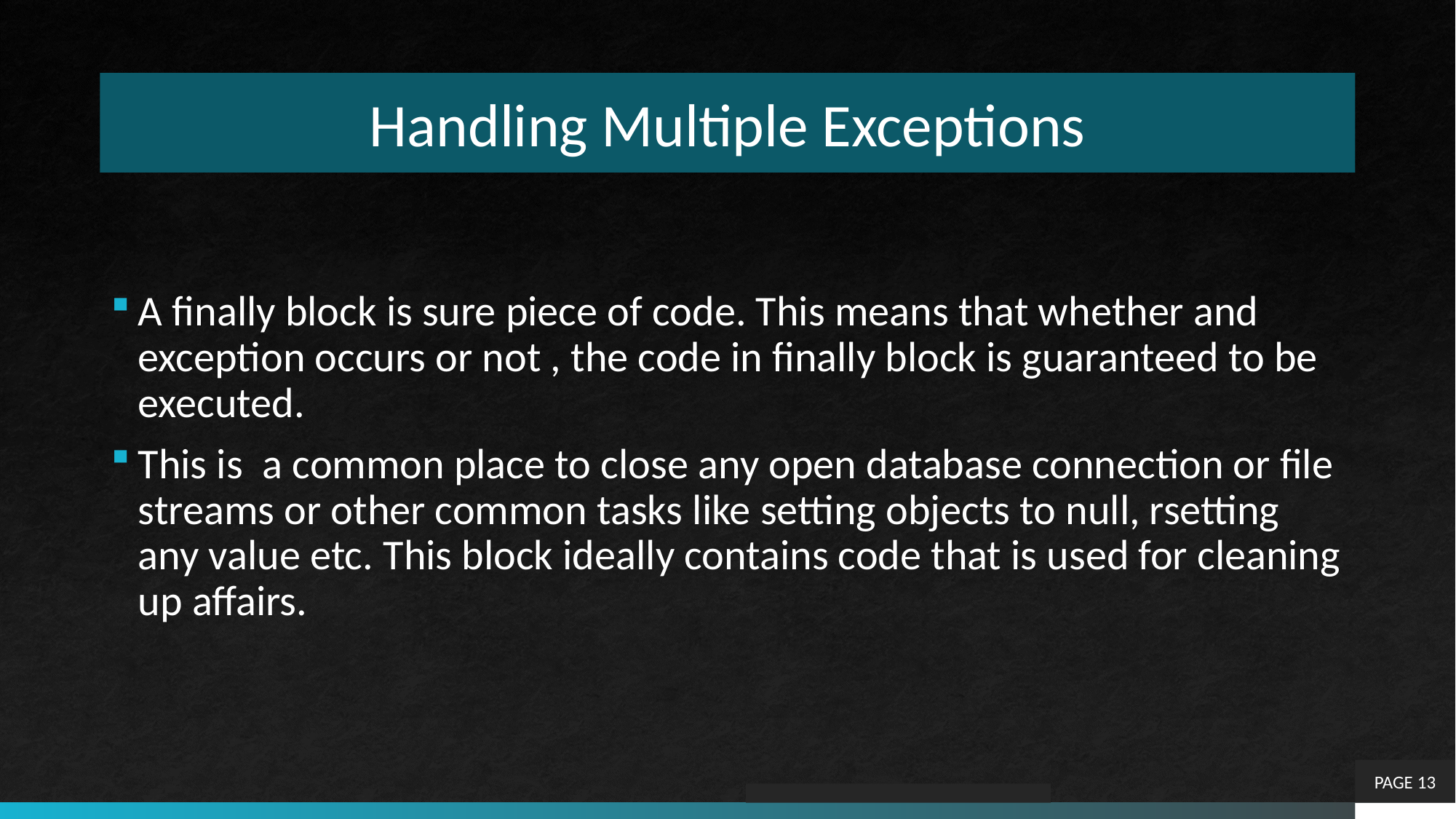

# Handling Multiple Exceptions

A finally block is sure piece of code. This means that whether and exception occurs or not , the code in finally block is guaranteed to be executed.
This is  a common place to close any open database connection or file streams or other common tasks like setting objects to null, rsetting any value etc. This block ideally contains code that is used for cleaning up affairs.
PAGE 13